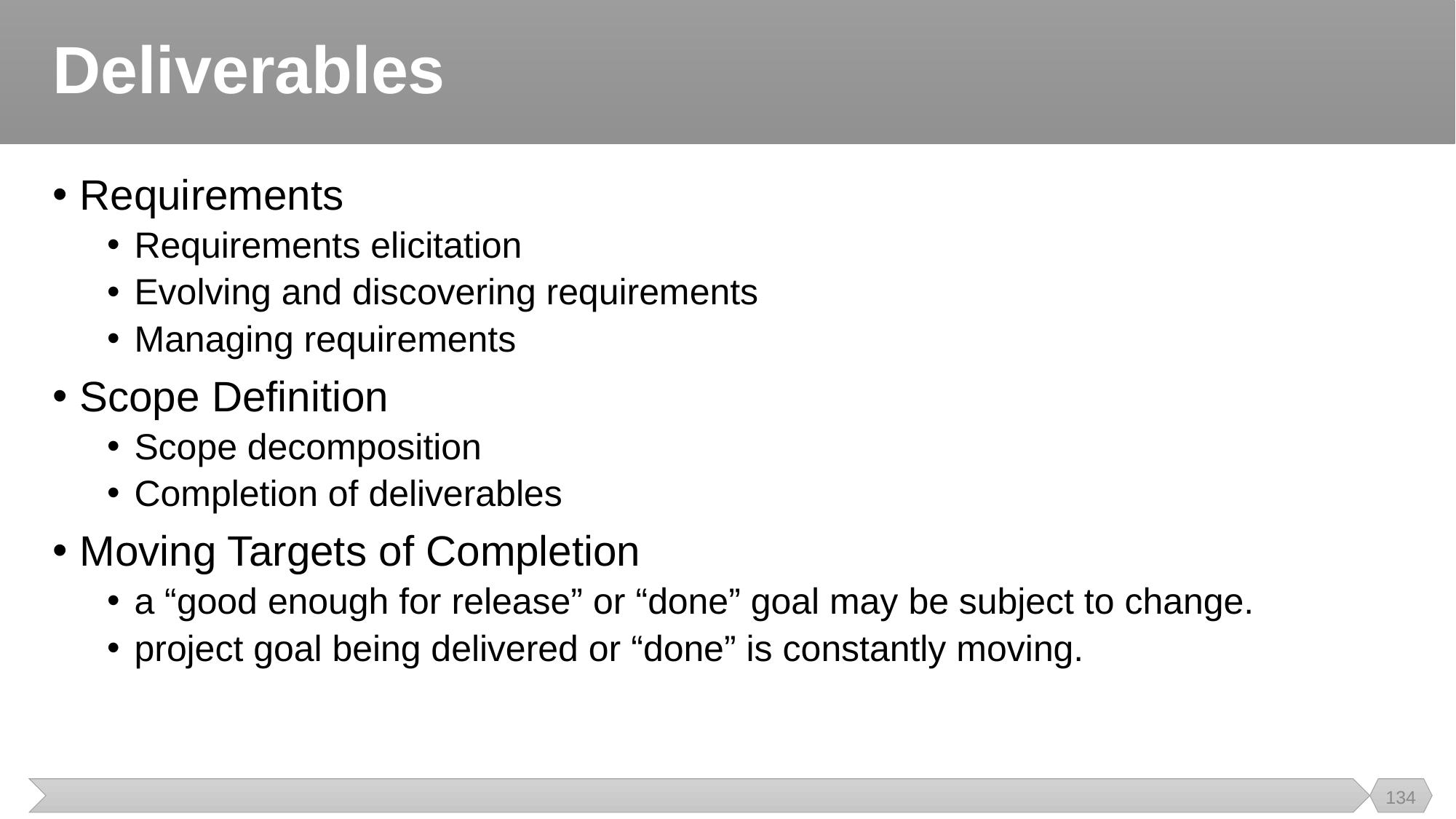

# Deliverables
Requirements
Requirements elicitation
Evolving and discovering requirements
Managing requirements
Scope Definition
Scope decomposition
Completion of deliverables
Moving Targets of Completion
a “good enough for release” or “done” goal may be subject to change.
project goal being delivered or “done” is constantly moving.
134